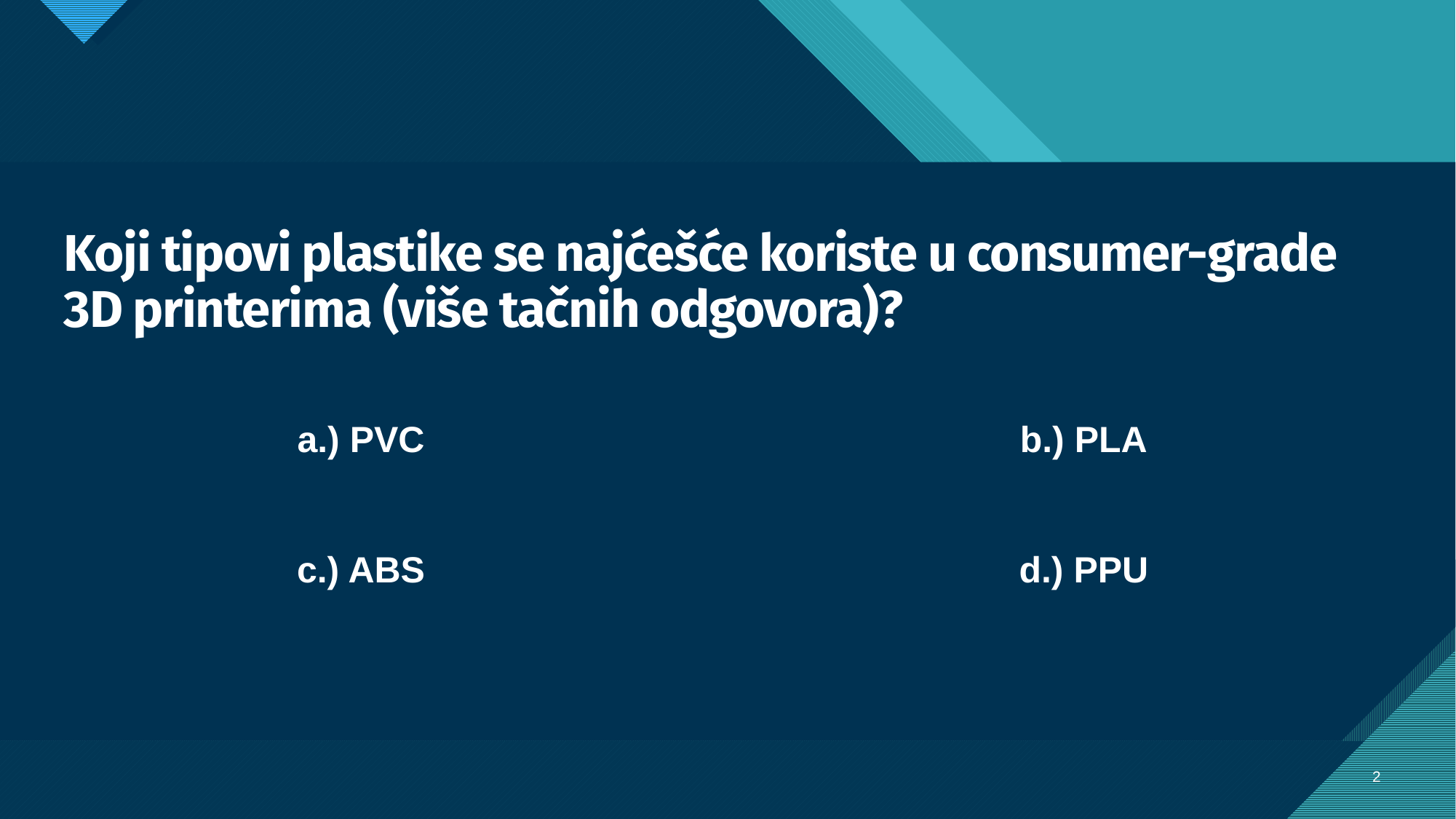

# Koji tipovi plastike se najćešće koriste u consumer-grade 3D printerima (više tačnih odgovora)?
a.) PVC
b.) PLA
c.) ABS
d.) PPU
2